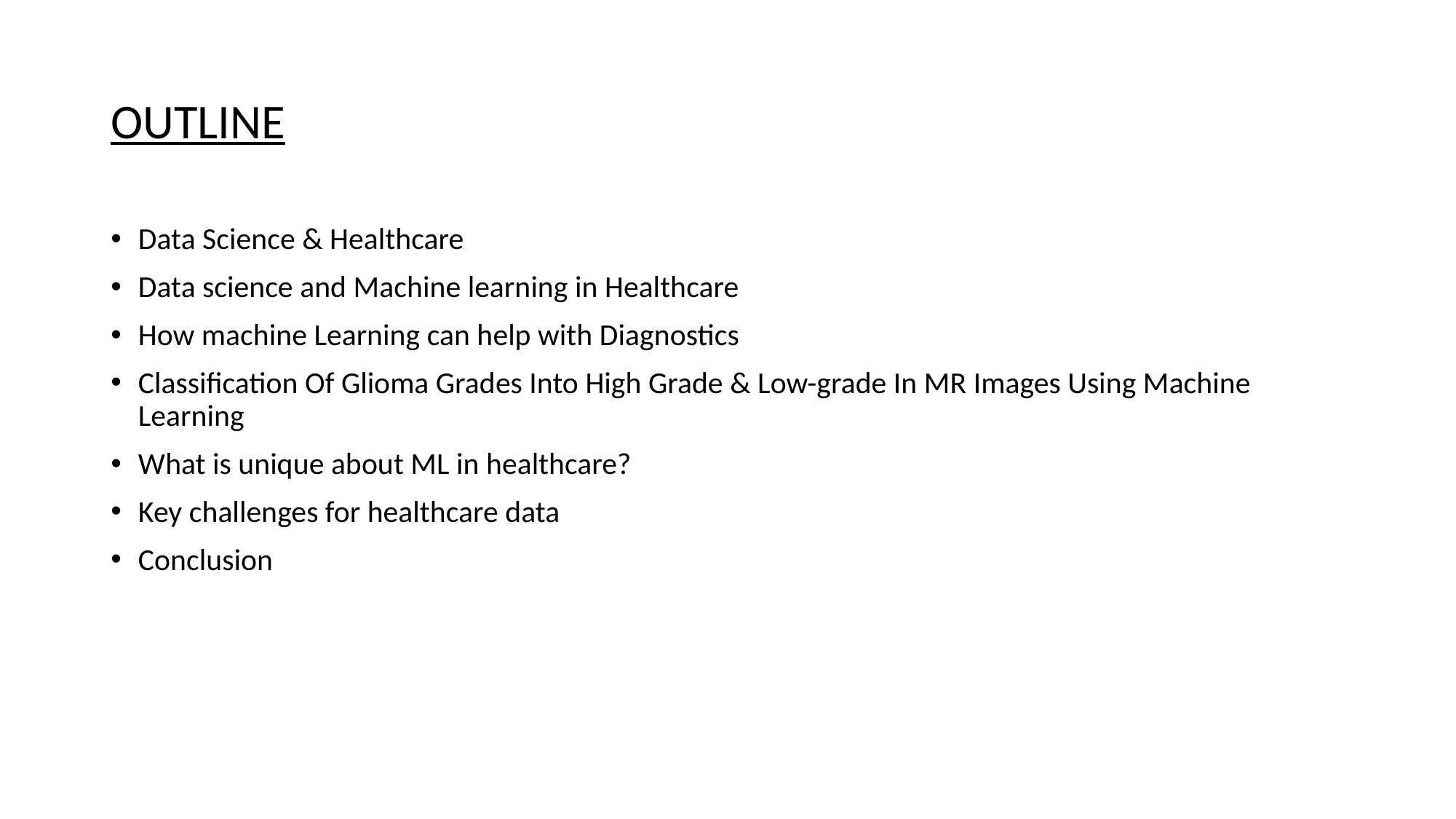

# OUTLINE
Data Science & Healthcare
Data science and Machine learning in Healthcare
How machine Learning can help with Diagnostics
Classification Of Glioma Grades Into High Grade & Low-grade In MR Images Using Machine Learning
What is unique about ML in healthcare?
Key challenges for healthcare data
Conclusion